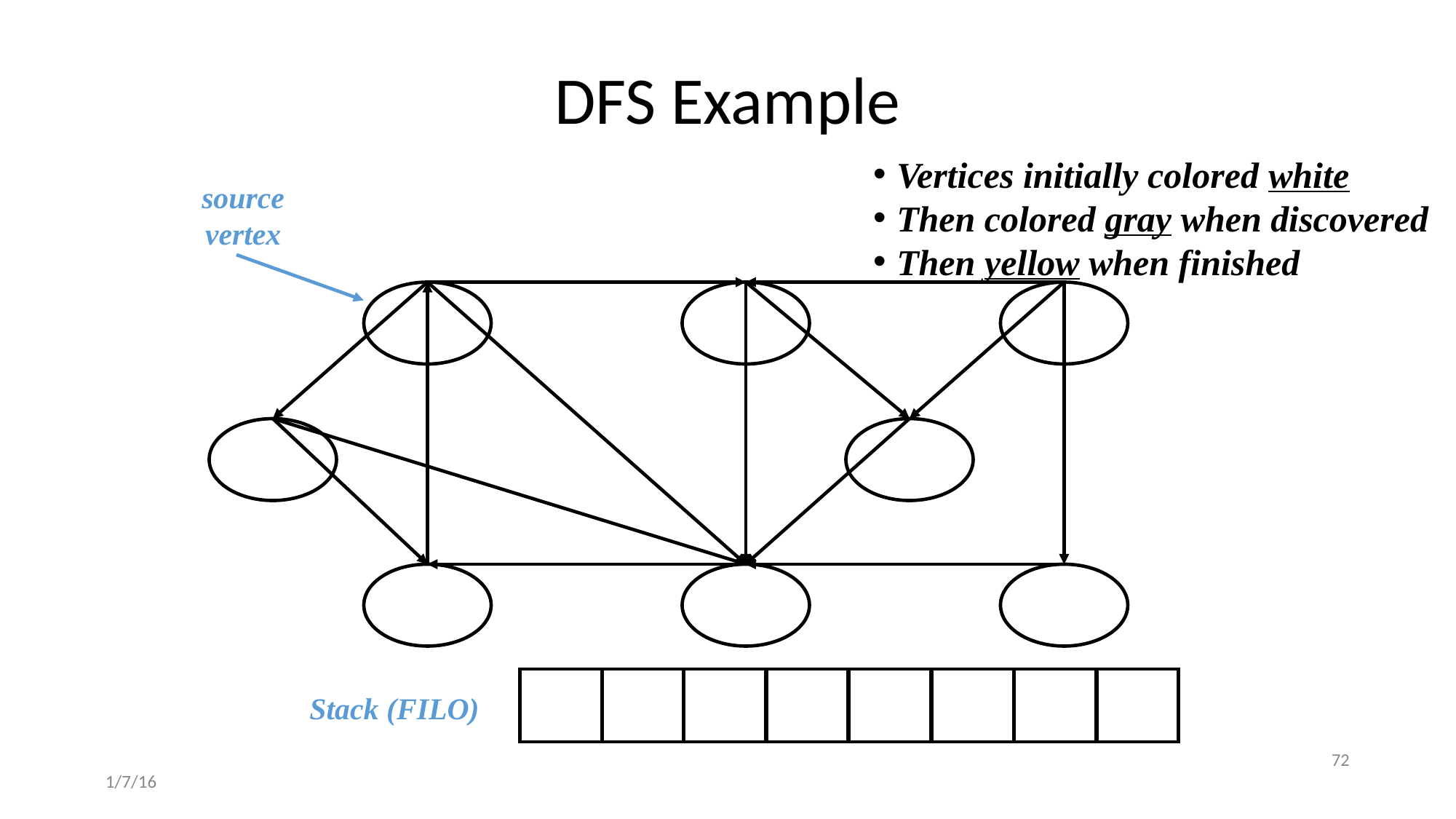

# DFS Example
Vertices initially colored white
Then colored gray when discovered
Then yellow when finished
source
vertex

Stack (FILO)
72

1/7/16